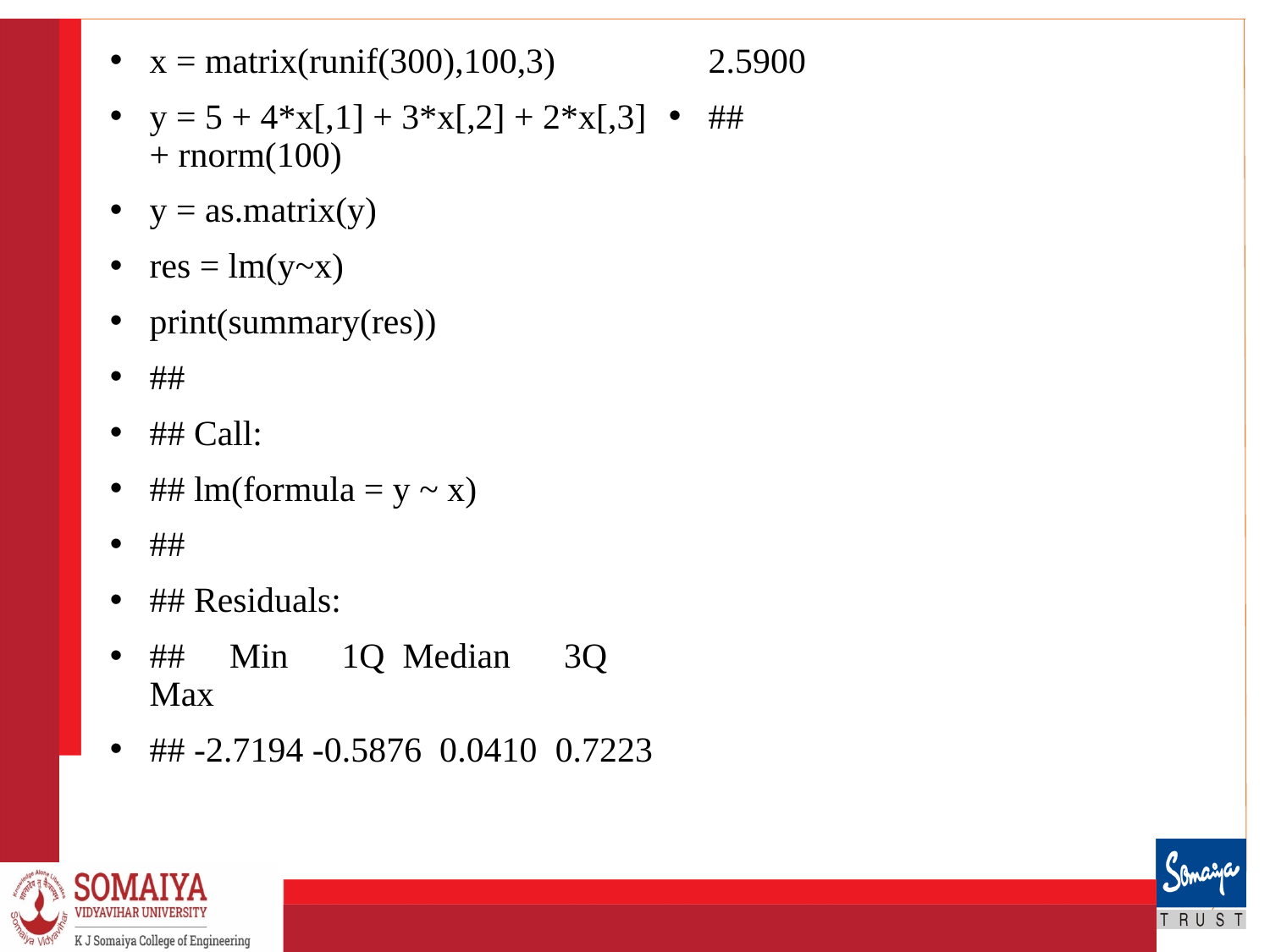

x = matrix(runif(300),100,3)
y = 5 + 4*x[,1] + 3*x[,2] + 2*x[,3] + rnorm(100)
y = as.matrix(y)
res = lm(y~x)
print(summary(res))
##
## Call:
## lm(formula = y ~ x)
##
## Residuals:
##     Min      1Q  Median      3Q     Max
## -2.7194 -0.5876  0.0410  0.7223  2.5900
##